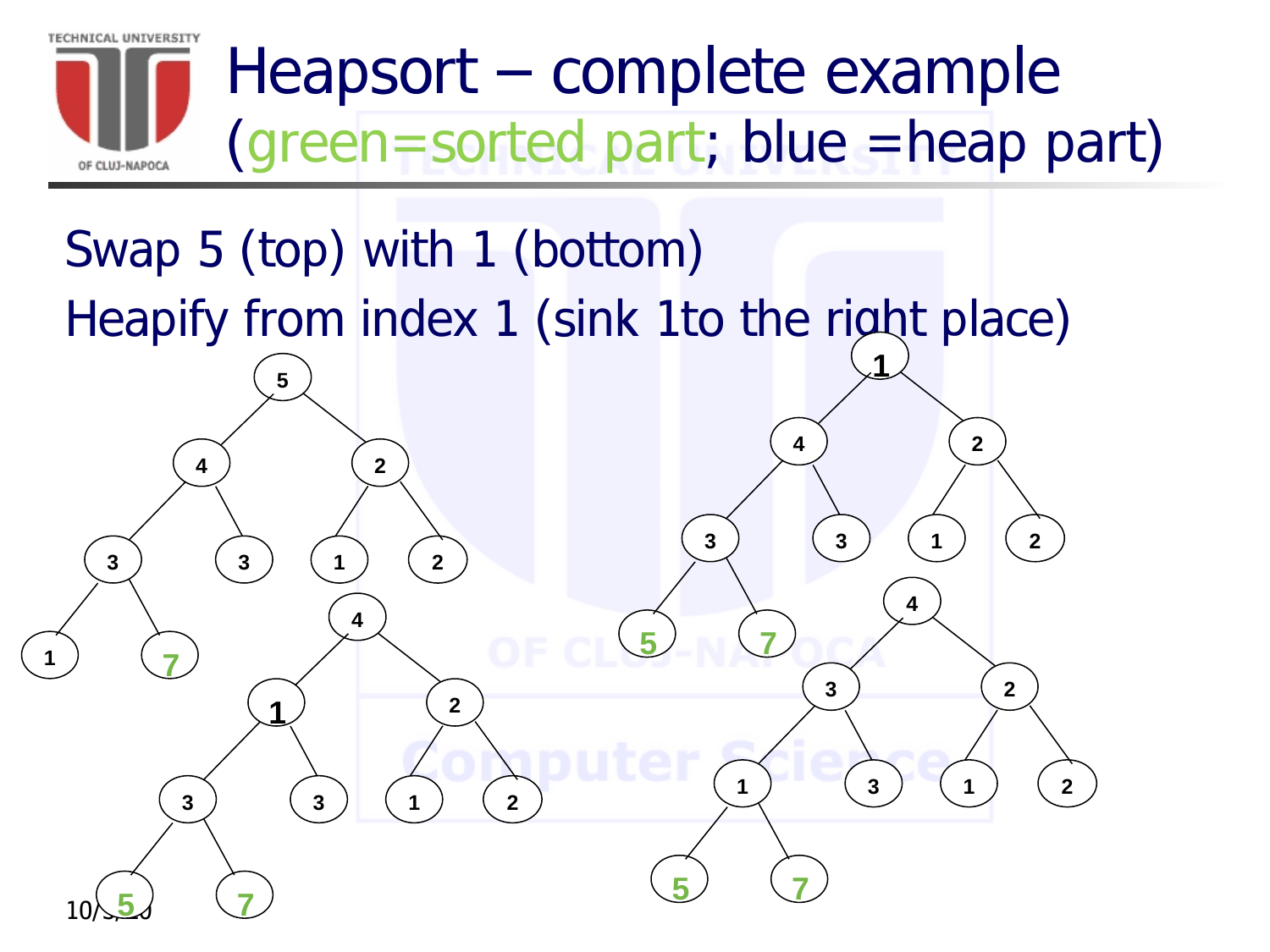

# Heapsort – complete example (green=sorted part; blue =heap part)
Swap 5 (top) with 1 (bottom)
Heapify from index 1 (sink 1to the right place)

1

4
2

3
3

5
7

1
2

5

4
2

3
3

1
7

1
2

4

3
2

1
3

5
7

1
2

4

1
2

3
3

5
7

1
2
10/5/20